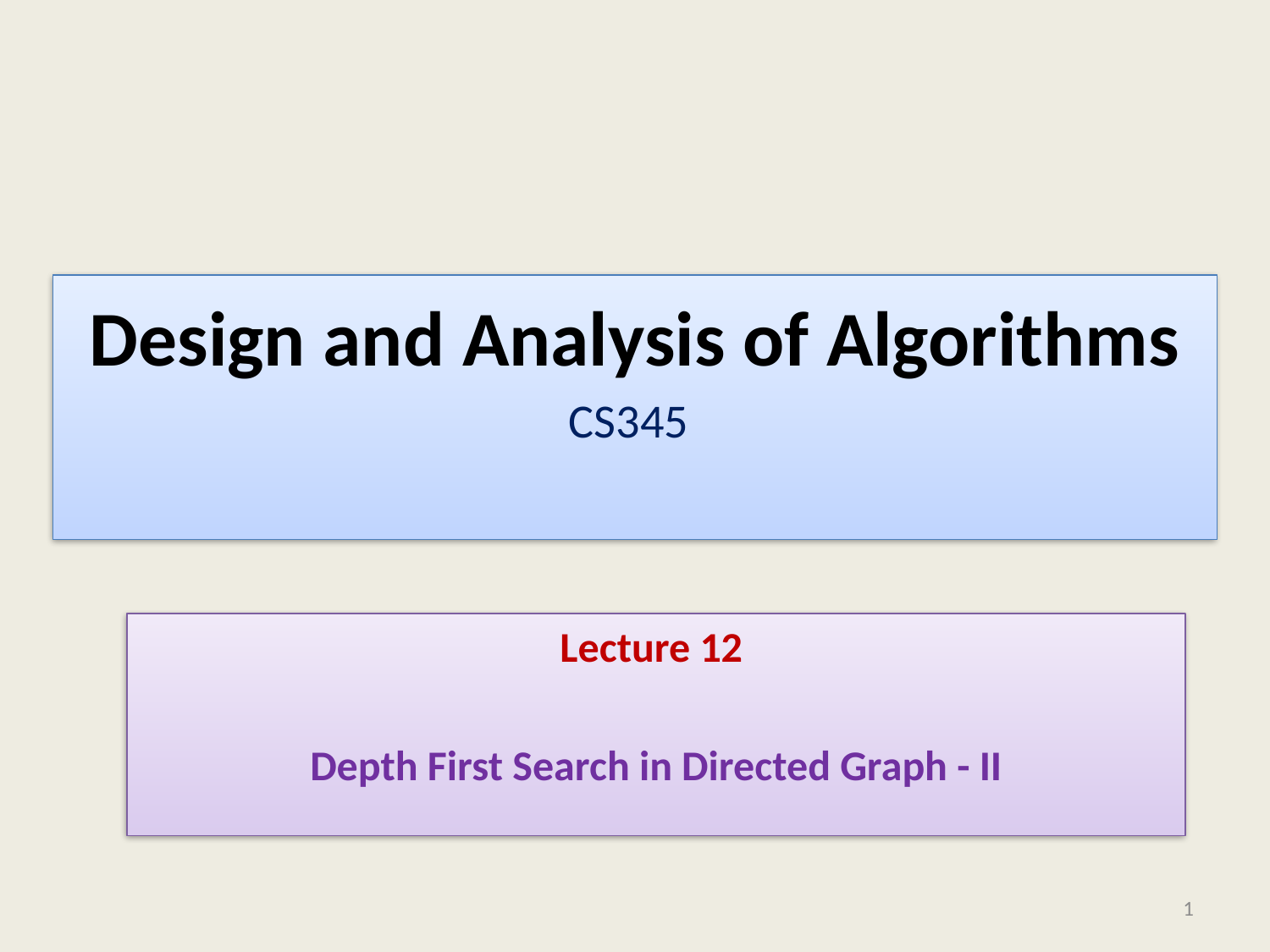

# Design and Analysis of Algorithms CS345
Lecture 12

Depth First Search in Directed Graph - II
1